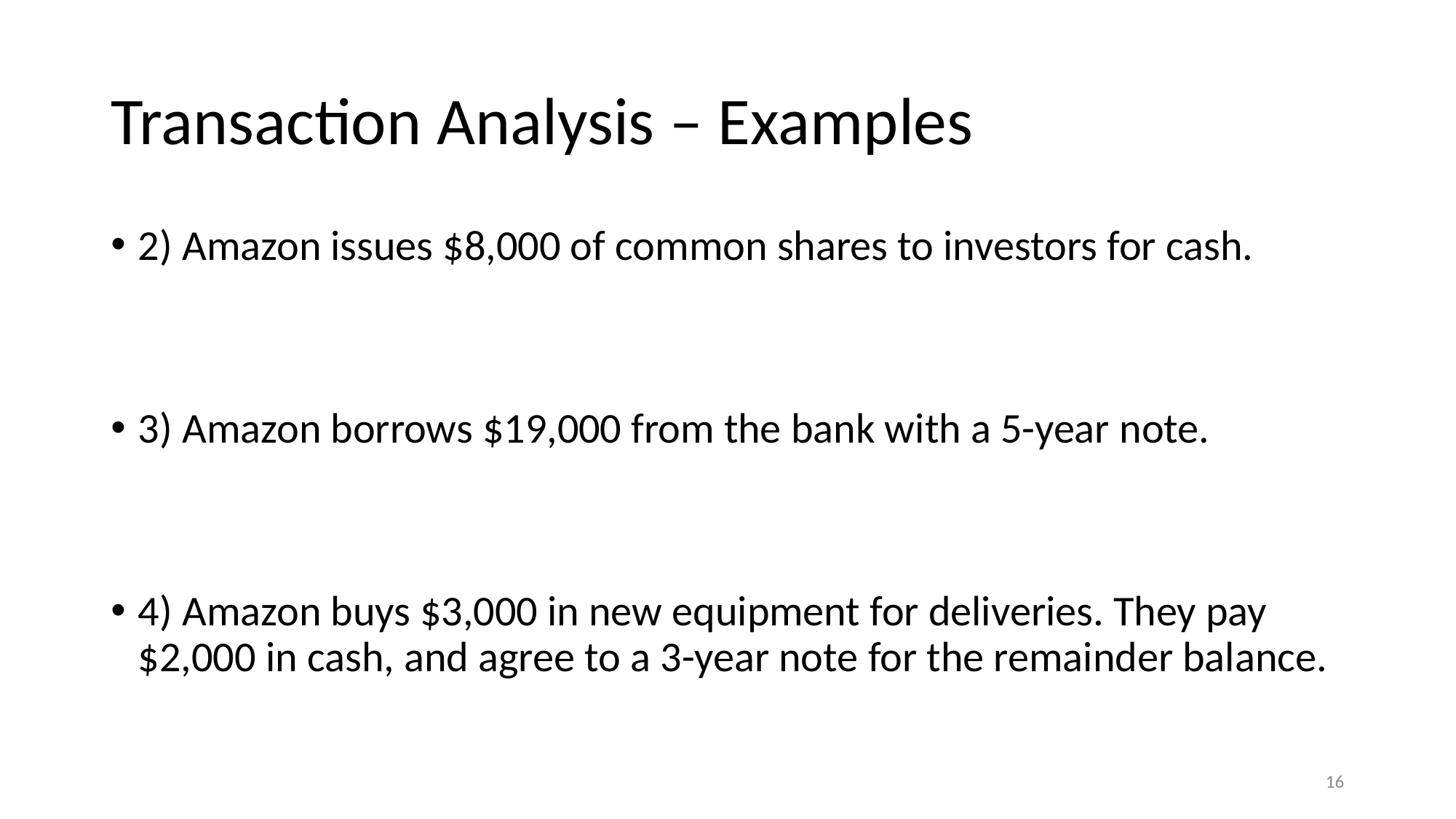

# Transaction Analysis – Examples
2) Amazon issues $8,000 of common shares to investors for cash.

3) Amazon borrows $19,000 from the bank with a 5-year note.

4) Amazon buys $3,000 in new equipment for deliveries. They pay $2,000 in cash, and agree to a 3-year note for the remainder balance.
16